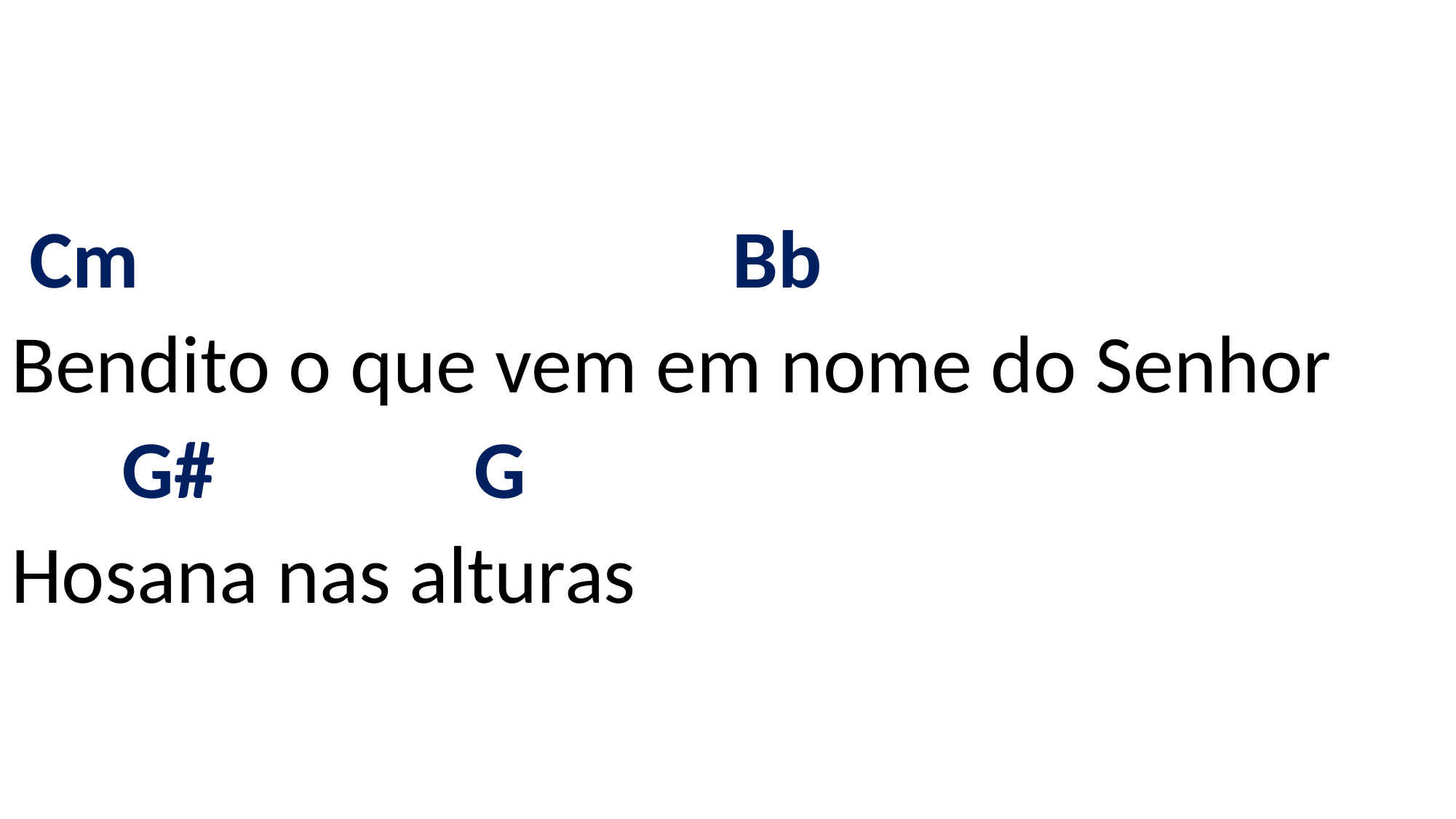

# Cm                                Bb Bendito o que vem em nome do Senhor G#              G Hosana nas alturas